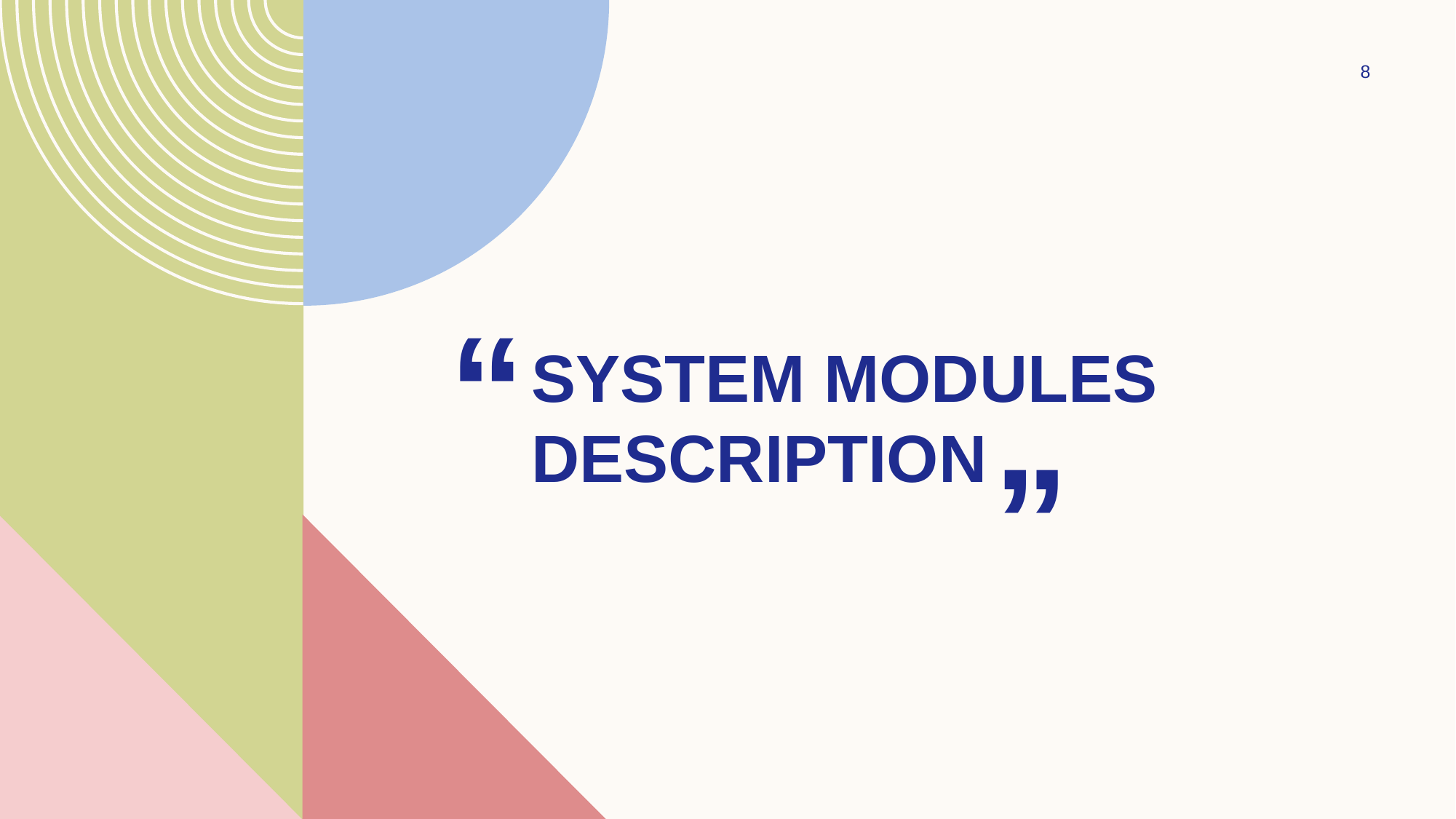

8
“
# System modules description
”